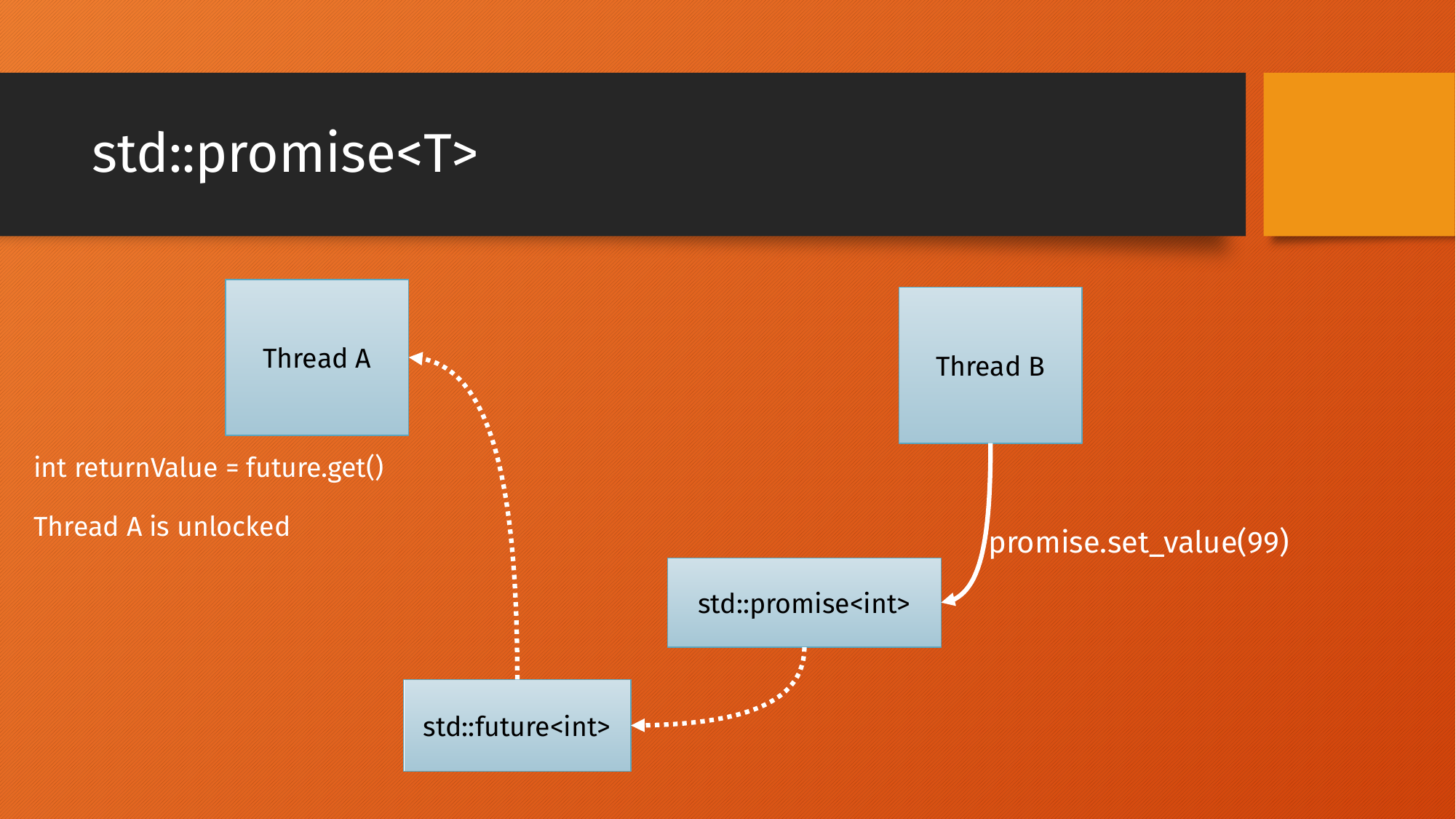

# std::promise<T>
Thread A
Thread B
int returnValue = future.get()

Thread A is unlocked
promise.set_value(99)
std::promise<int>
std::future<int>